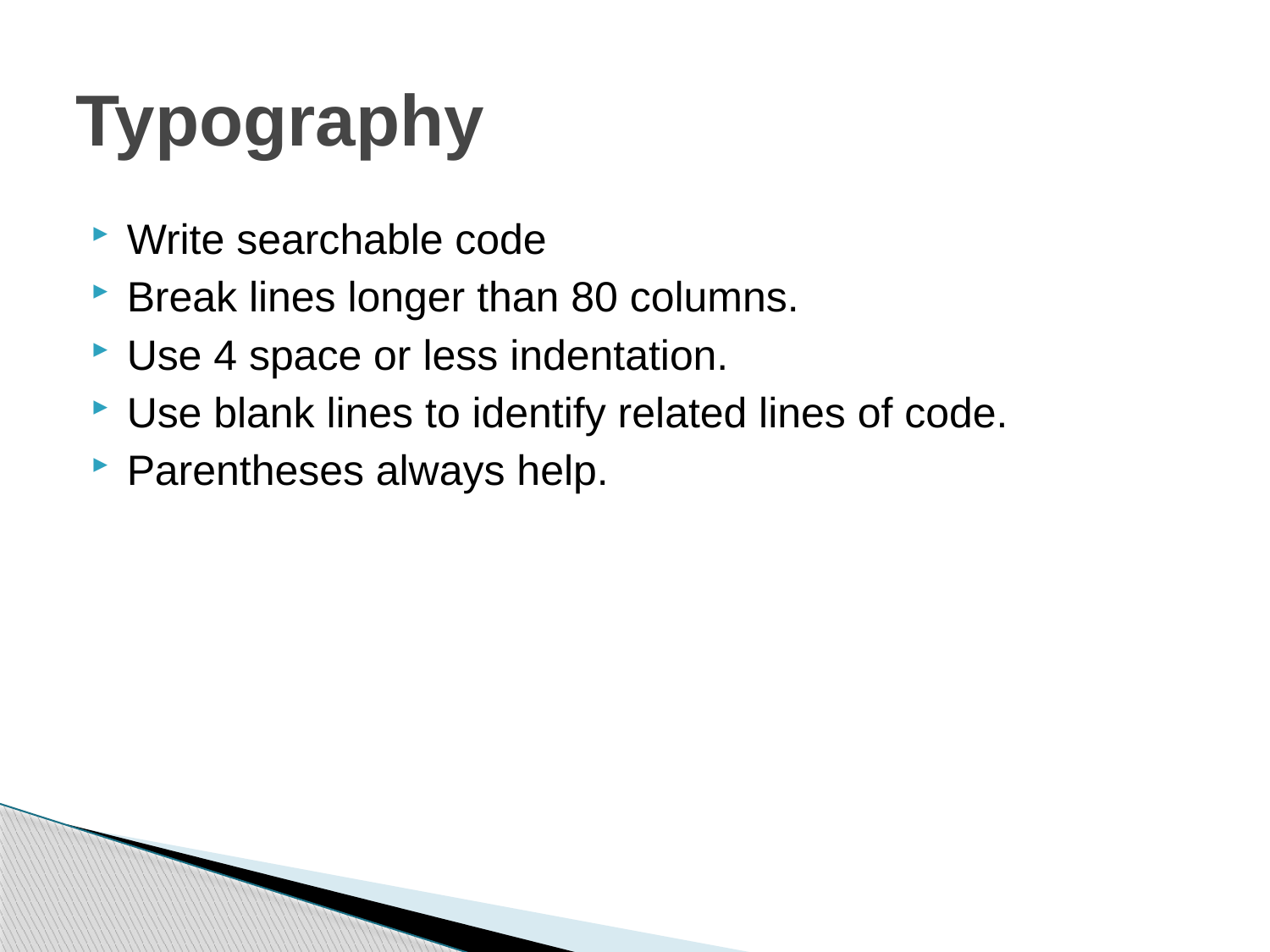

# Typography
Write searchable code
Break lines longer than 80 columns.
Use 4 space or less indentation.
Use blank lines to identify related lines of code.
Parentheses always help.